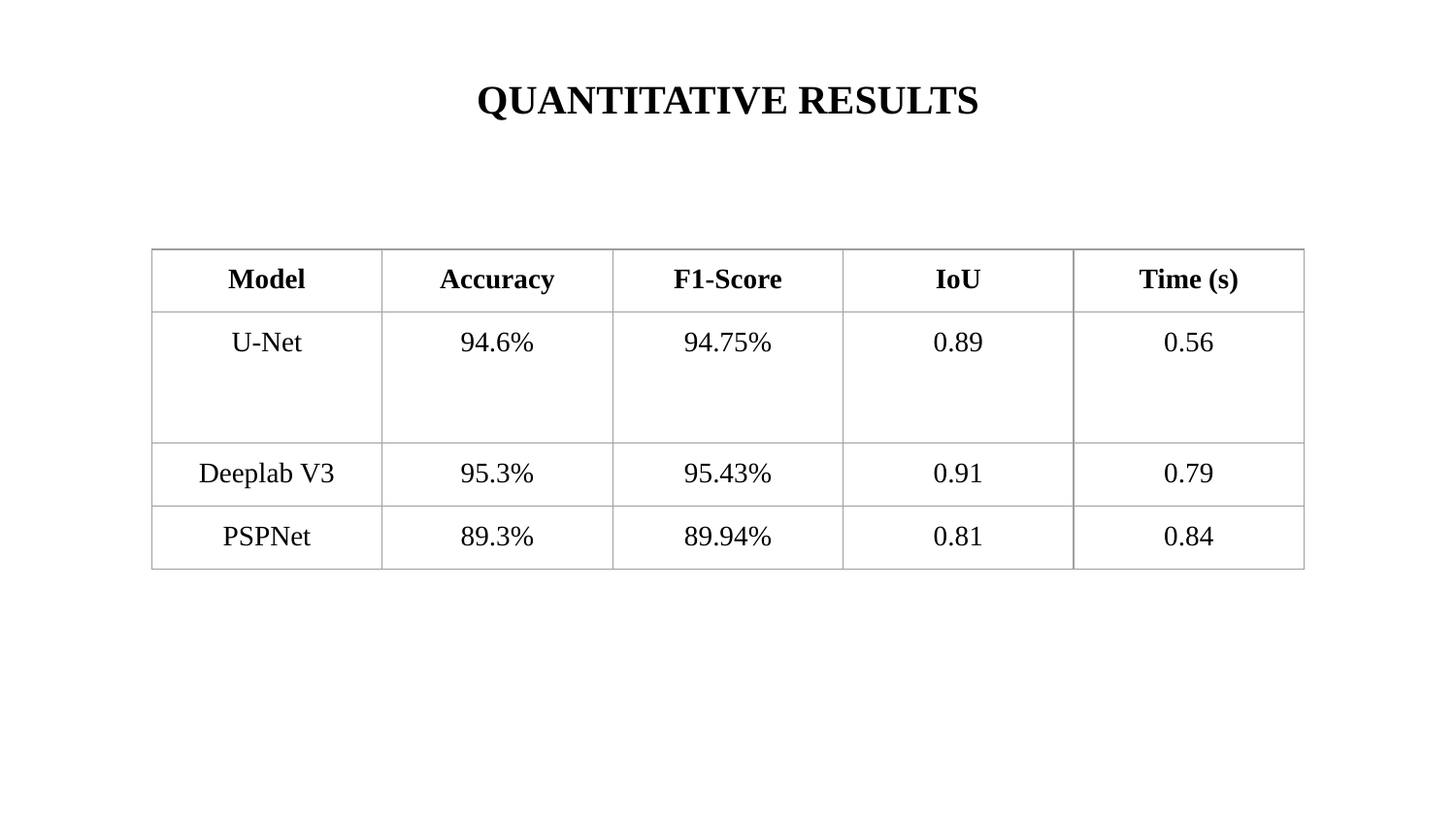

QUANTITATIVE RESULTS

| Model | Accuracy | F1-Score | IoU | Time (s) |
| --- | --- | --- | --- | --- |
| U-Net | 94.6% | 94.75% | 0.89 | 0.56 |
| Deeplab V3 | 95.3% | 95.43% | 0.91 | 0.79 |
| PSPNet | 89.3% | 89.94% | 0.81 | 0.84 |